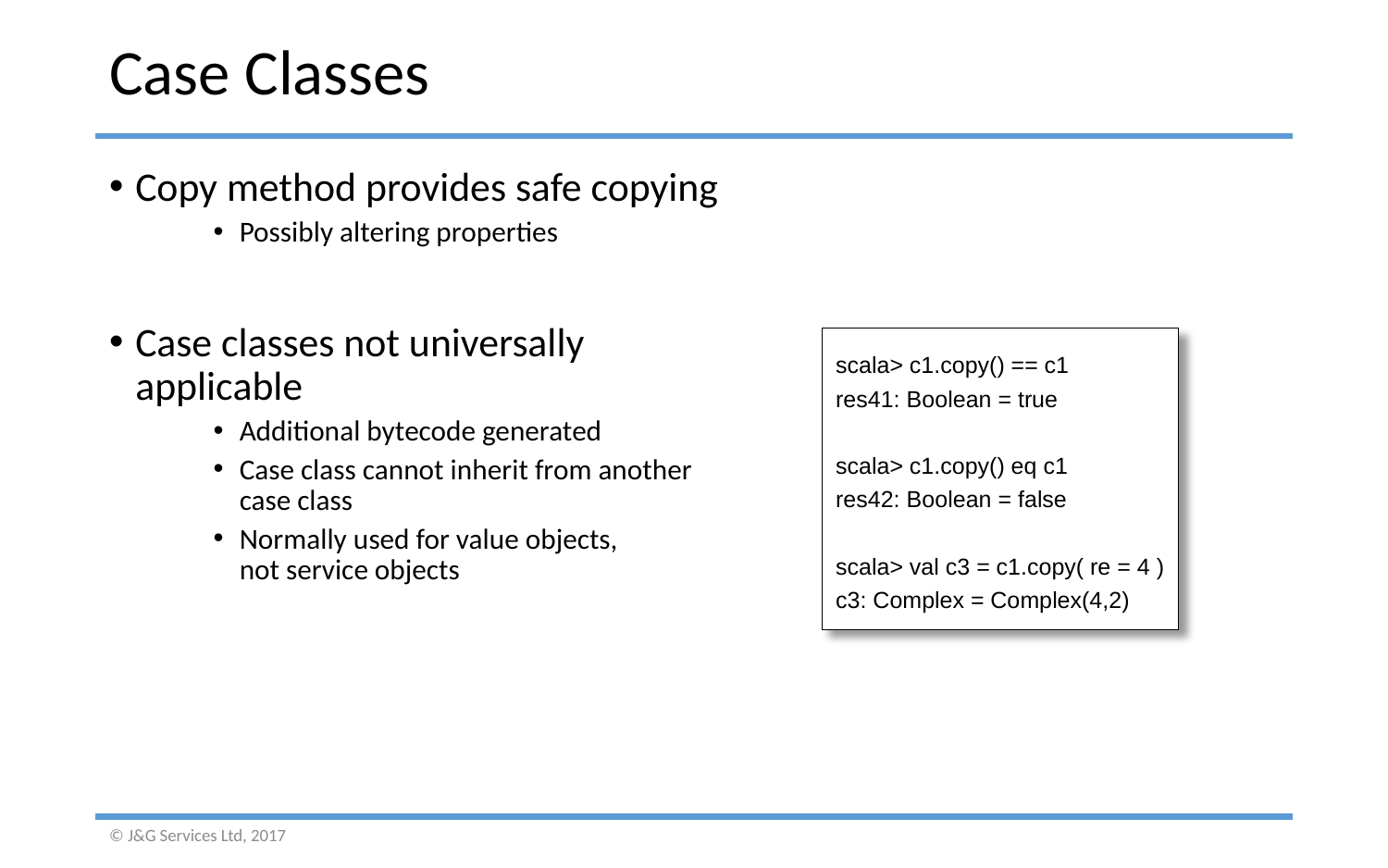

# Case Classes
Copy method provides safe copying
Possibly altering properties

Case classes not universally
applicable
Additional bytecode generated
Case class cannot inherit from another
case class
Normally used for value objects,
not service objects

scala> c1.copy() == c1
res41: Boolean = true

scala> c1.copy() eq c1
res42: Boolean = false

scala> val c3 = c1.copy( re = 4 )
c3: Complex = Complex(4,2)